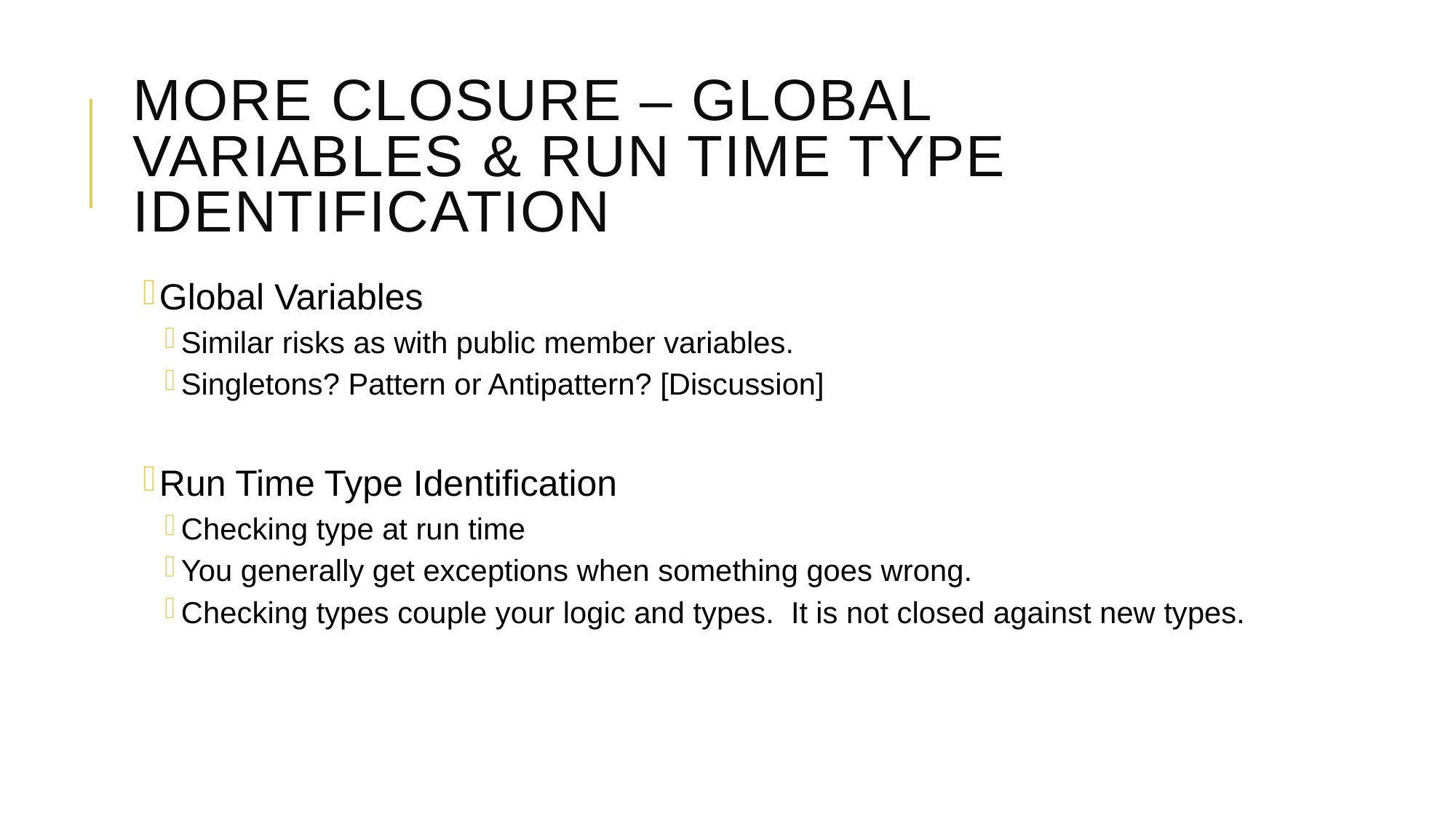

# More closure – Global variables & Run time type IDENTIFICATION
Global Variables
Similar risks as with public member variables.
Singletons? Pattern or Antipattern? [Discussion]

Run Time Type Identification
Checking type at run time
You generally get exceptions when something goes wrong.
Checking types couple your logic and types.  It is not closed against new types.